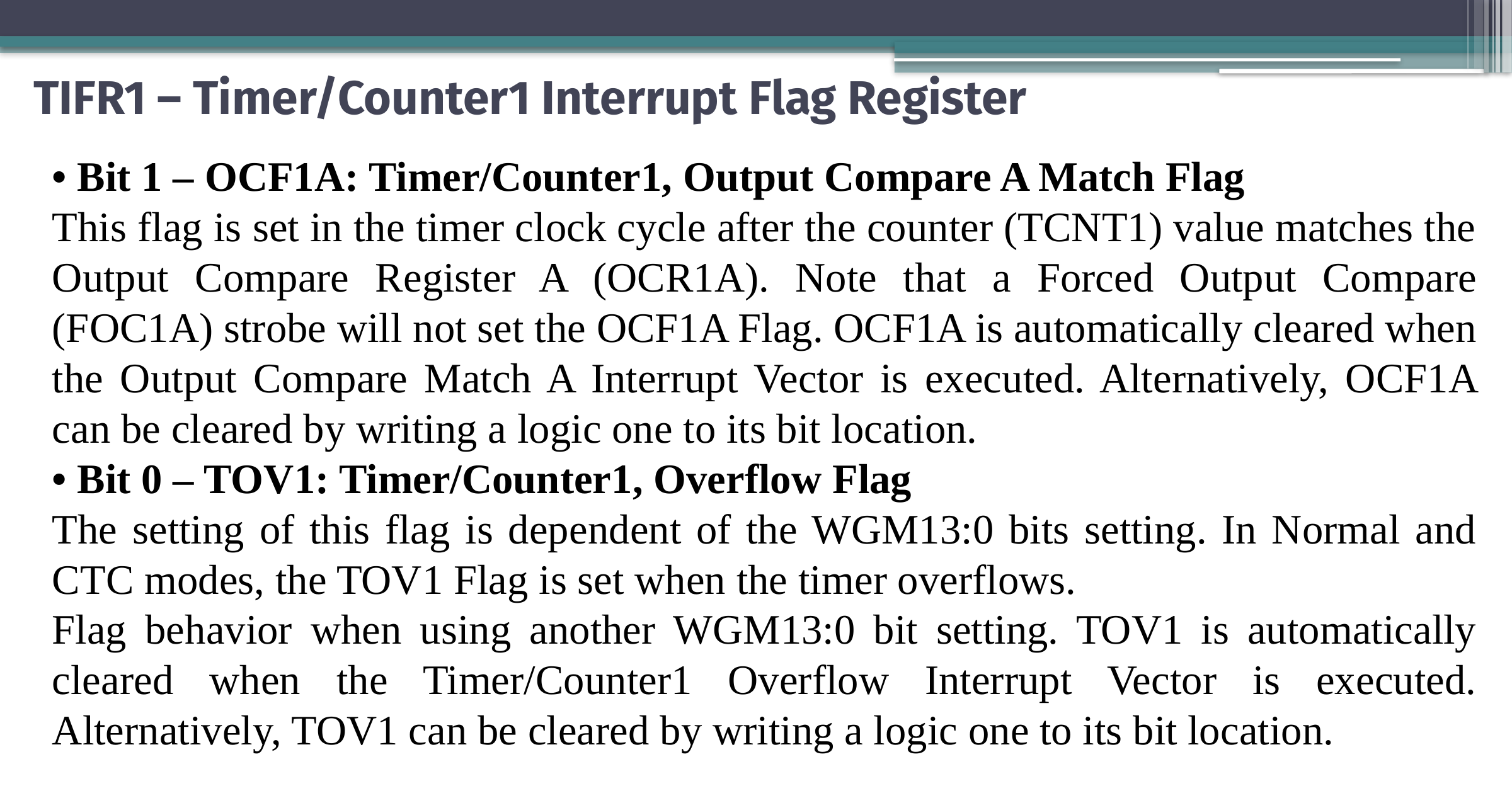

# TIFR1 – Timer/Counter1 Interrupt Flag Register
• Bit 1 – OCF1A: Timer/Counter1, Output Compare A Match Flag
This flag is set in the timer clock cycle after the counter (TCNT1) value matches the Output Compare Register A (OCR1A). Note that a Forced Output Compare (FOC1A) strobe will not set the OCF1A Flag. OCF1A is automatically cleared when the Output Compare Match A Interrupt Vector is executed. Alternatively, OCF1A can be cleared by writing a logic one to its bit location.
• Bit 0 – TOV1: Timer/Counter1, Overflow Flag
The setting of this flag is dependent of the WGM13:0 bits setting. In Normal and CTC modes, the TOV1 Flag is set when the timer overflows.
Flag behavior when using another WGM13:0 bit setting. TOV1 is automatically cleared when the Timer/Counter1 Overflow Interrupt Vector is executed. Alternatively, TOV1 can be cleared by writing a logic one to its bit location.